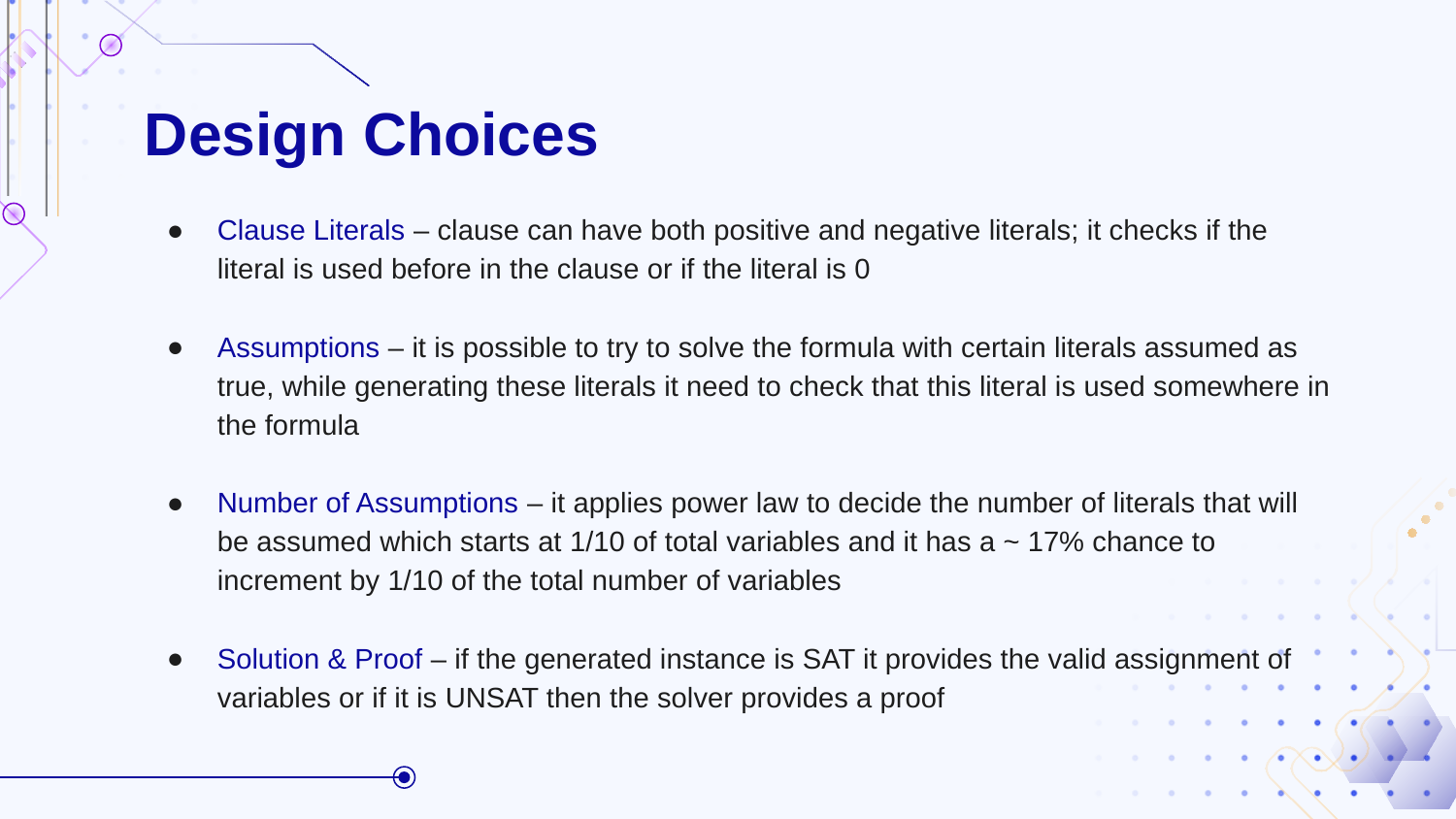

# Design Choices
Clause Literals – clause can have both positive and negative literals; it checks if the literal is used before in the clause or if the literal is 0

Assumptions – it is possible to try to solve the formula with certain literals assumed as true, while generating these literals it need to check that this literal is used somewhere in the formula

Number of Assumptions – it applies power law to decide the number of literals that will be assumed which starts at 1/10 of total variables and it has a ~ 17% chance to increment by 1/10 of the total number of variables

Solution & Proof – if the generated instance is SAT it provides the valid assignment of variables or if it is UNSAT then the solver provides a proof